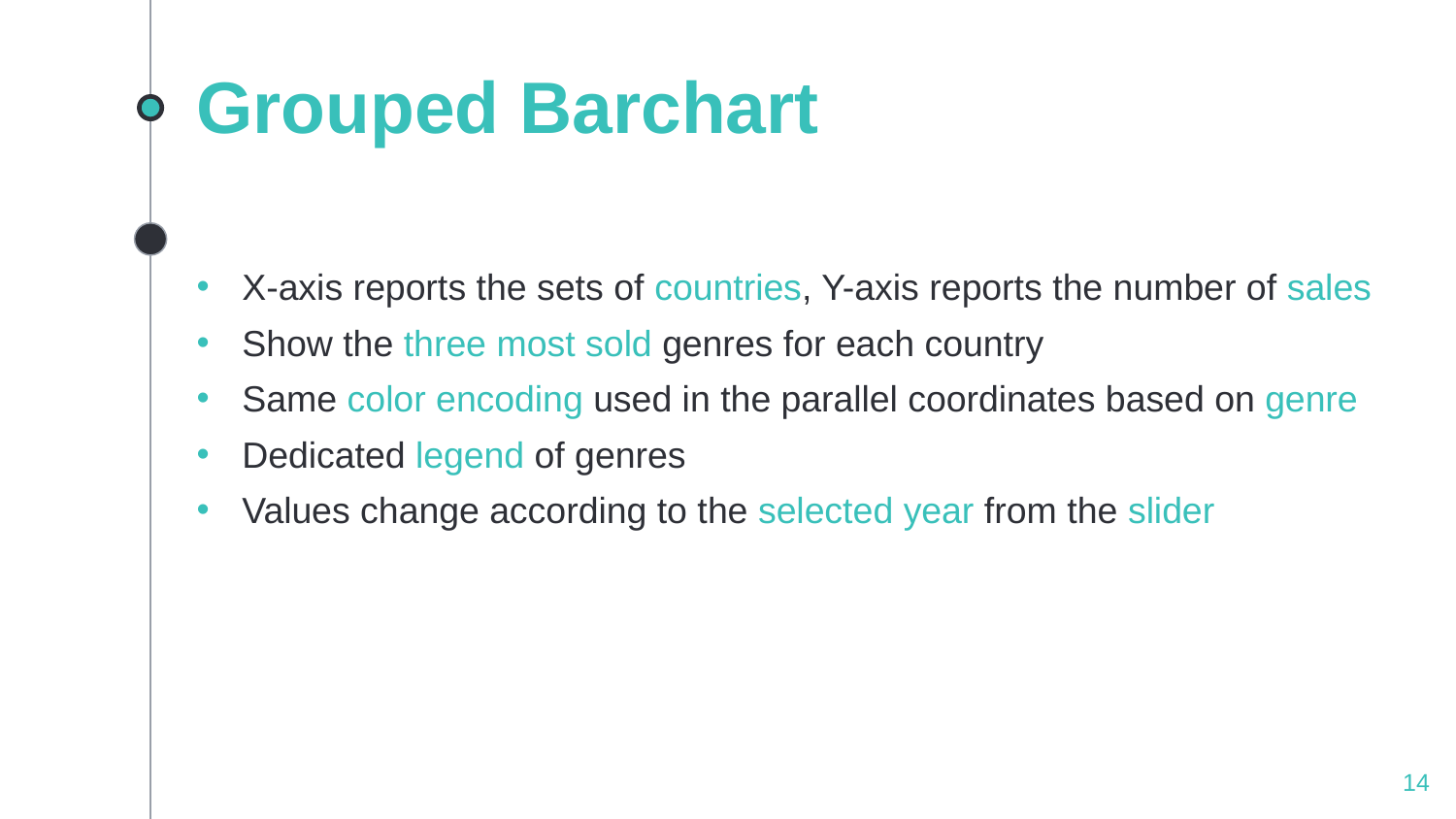

# Grouped Barchart
X-axis reports the sets of countries, Y-axis reports the number of sales
Show the three most sold genres for each country
Same color encoding used in the parallel coordinates based on genre
Dedicated legend of genres
Values change according to the selected year from the slider

14